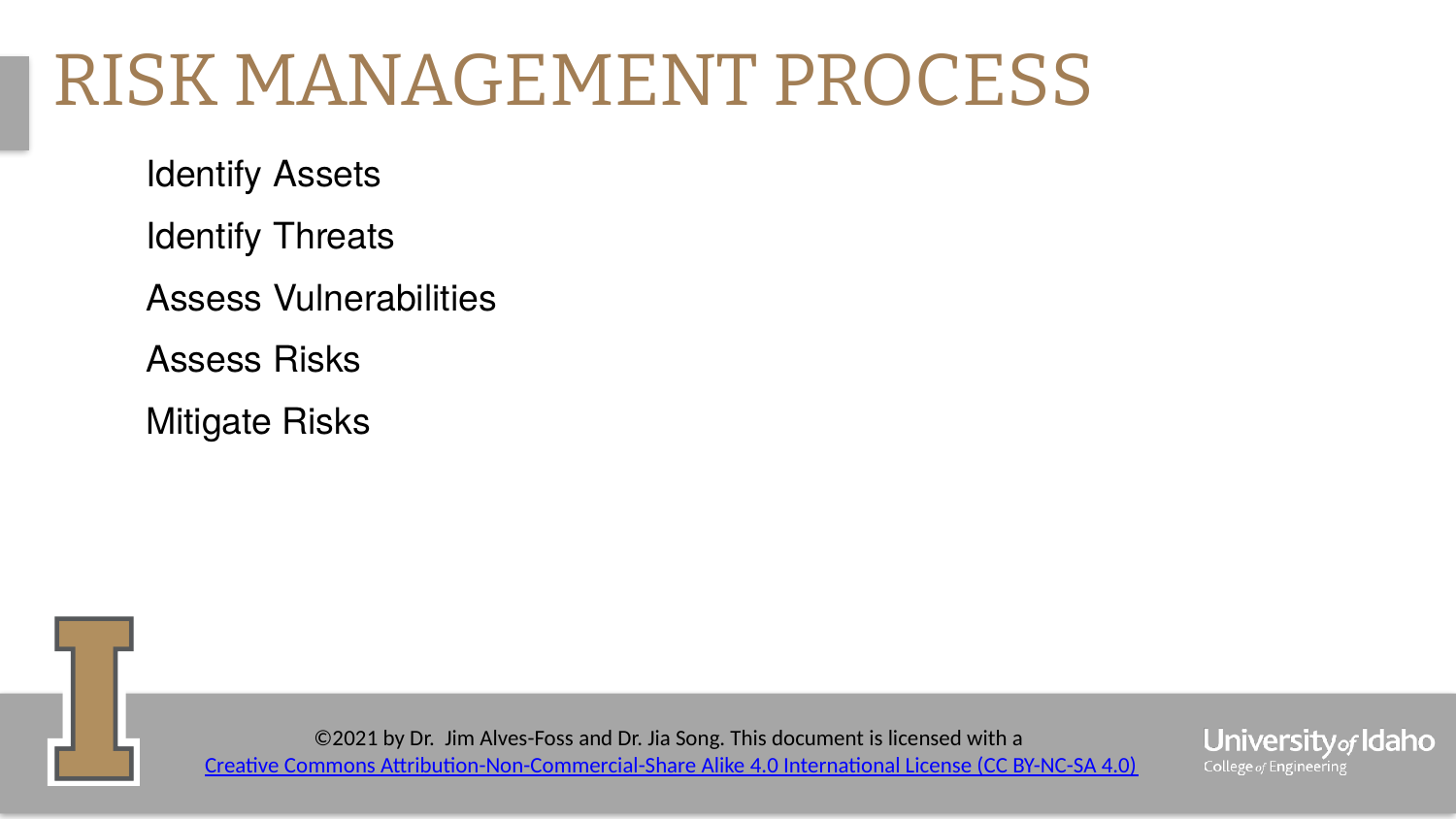

# Risk management process
Identify Assets
Identify Threats
Assess Vulnerabilities
Assess Risks
Mitigate Risks